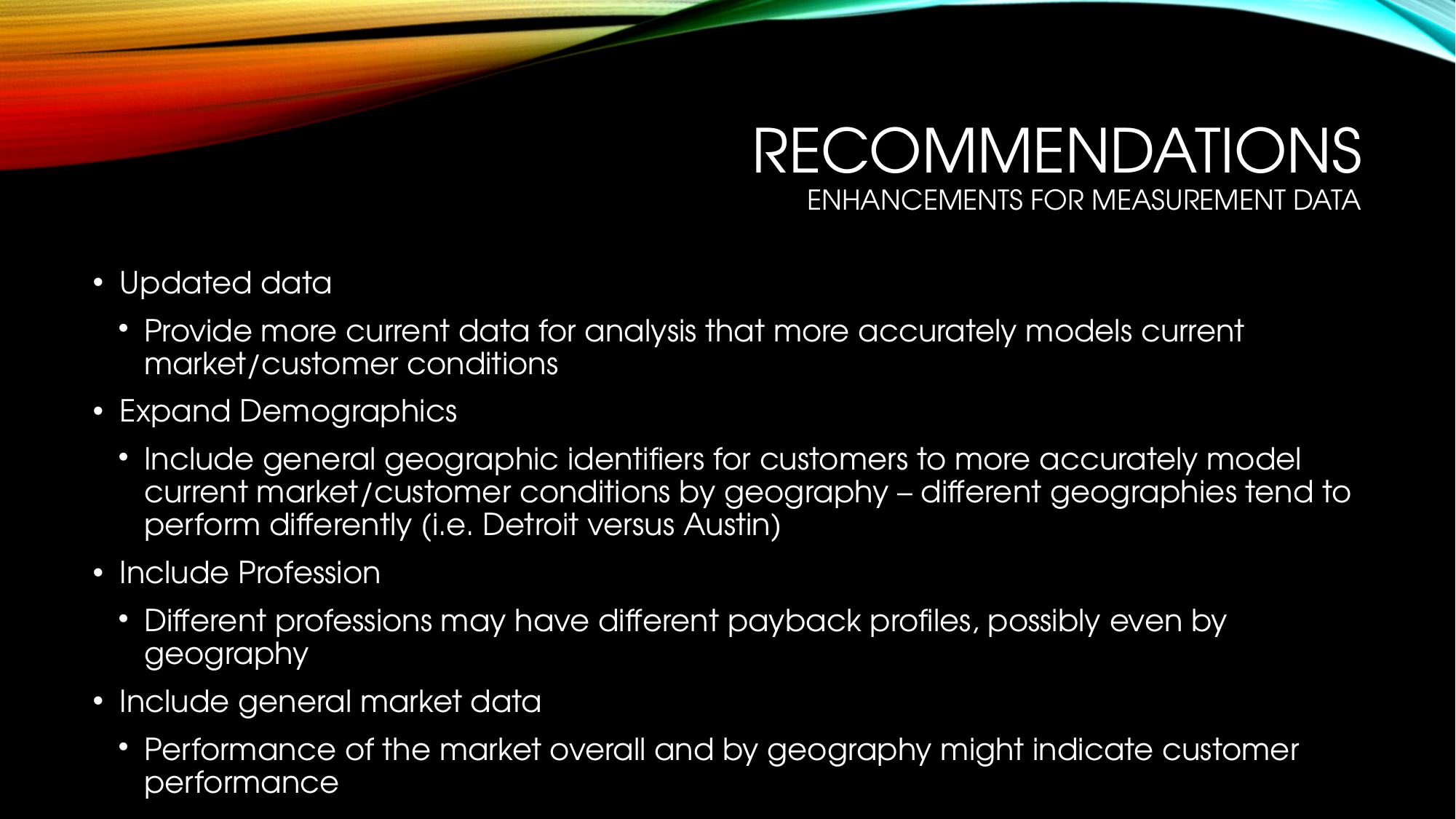

Recommendations
enhancements for measurement data
Updated data
Provide more current data for analysis that more accurately models current market/customer conditions
Expand Demographics
Include general geographic identifiers for customers to more accurately model current market/customer conditions by geography – different geographies tend to perform differently (i.e. Detroit versus Austin)
Include Profession
Different professions may have different payback profiles, possibly even by geography
Include general market data
Performance of the market overall and by geography might indicate customer performance